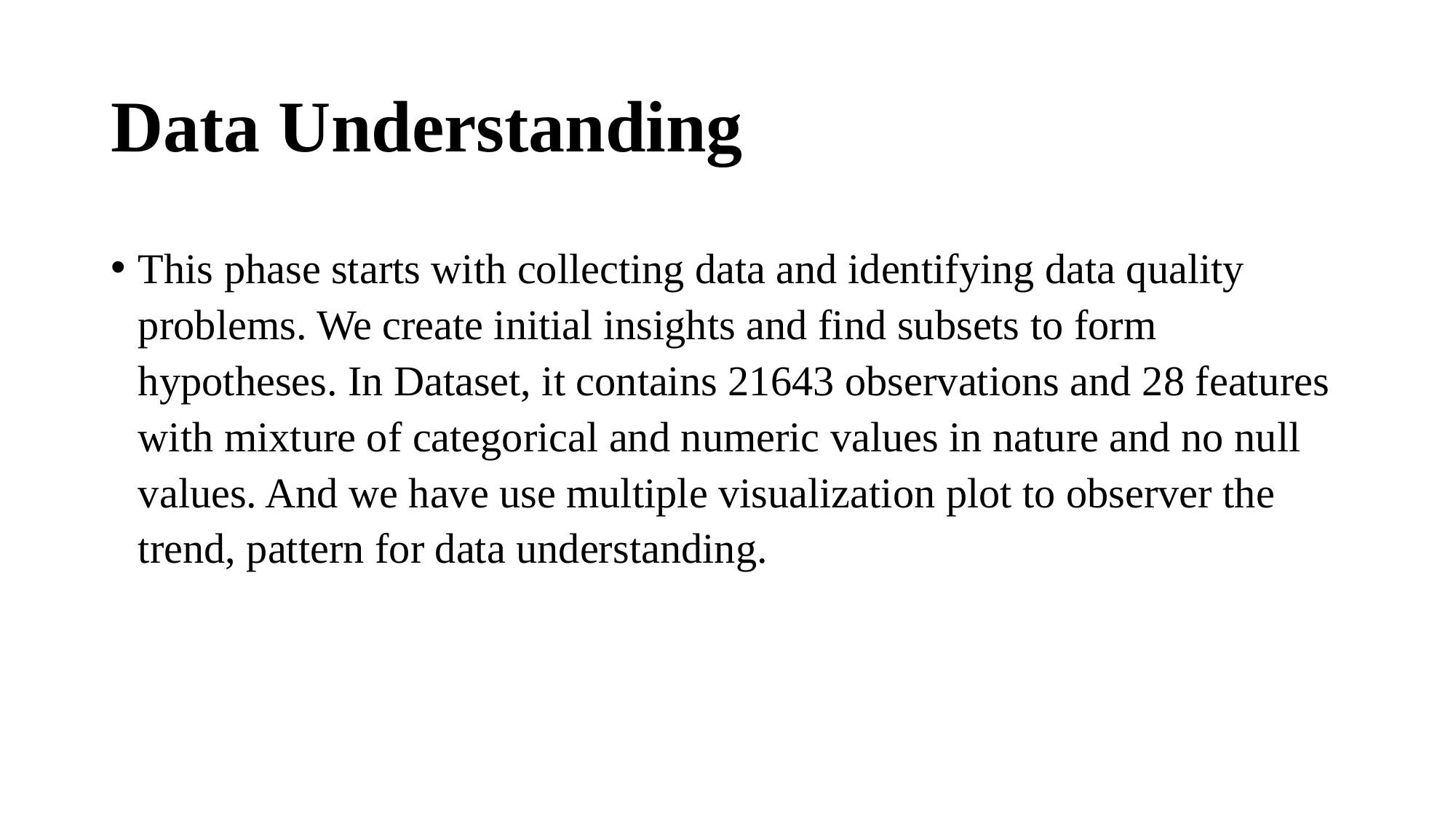

# Data Understanding
This phase starts with collecting data and identifying data quality problems. We create initial insights and find subsets to form hypotheses. In Dataset, it contains 21643 observations and 28 features with mixture of categorical and numeric values in nature and no null values. And we have use multiple visualization plot to observer the trend, pattern for data understanding.